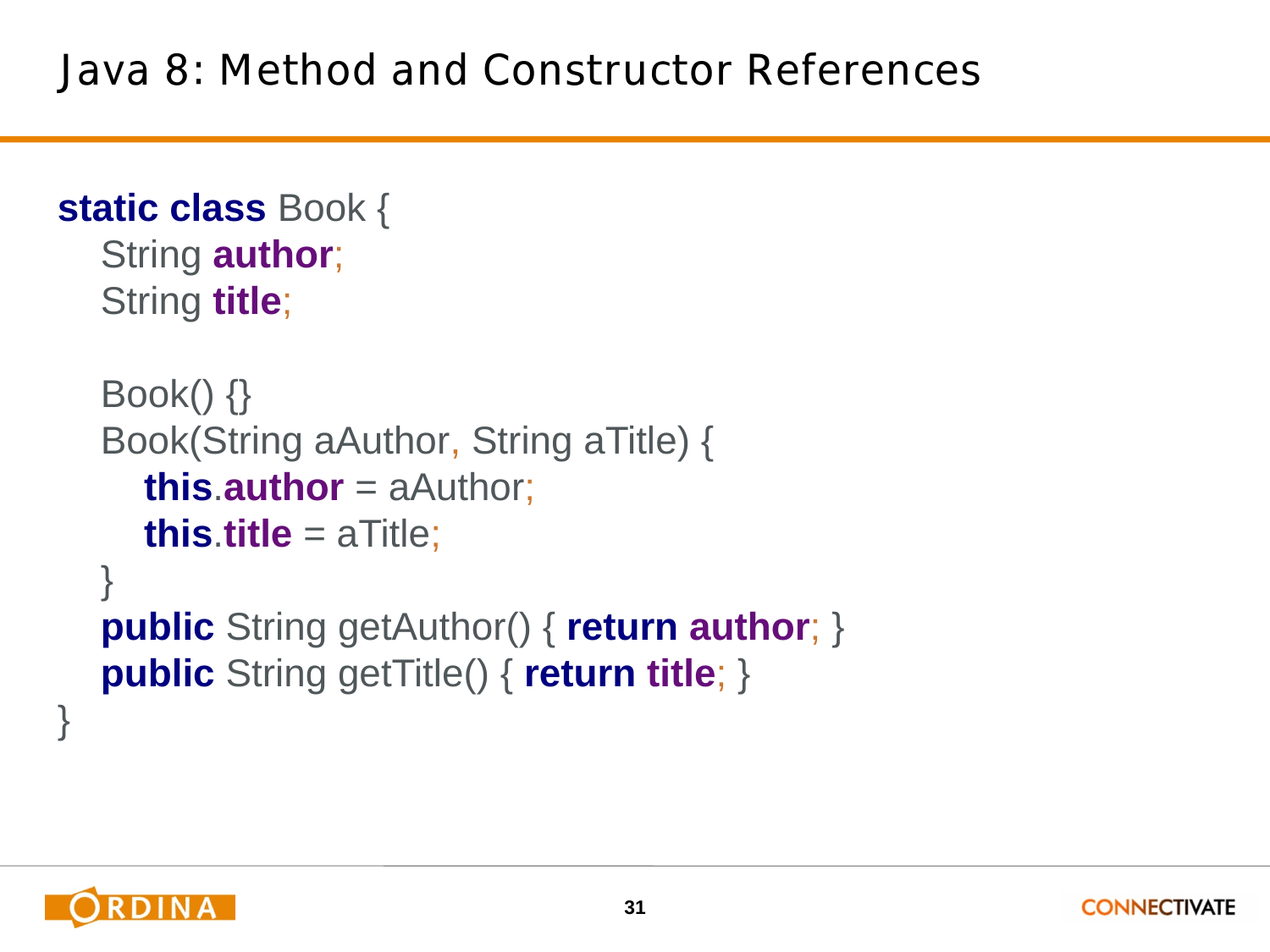

# Java 8: Method and Constructor References
static class Book {
    String author;
    String title;
    Book() {}
    Book(String aAuthor, String aTitle) {
        this.author = aAuthor;
        this.title = aTitle;
    }
    public String getAuthor() { return author; }
    public String getTitle() { return title; }
}